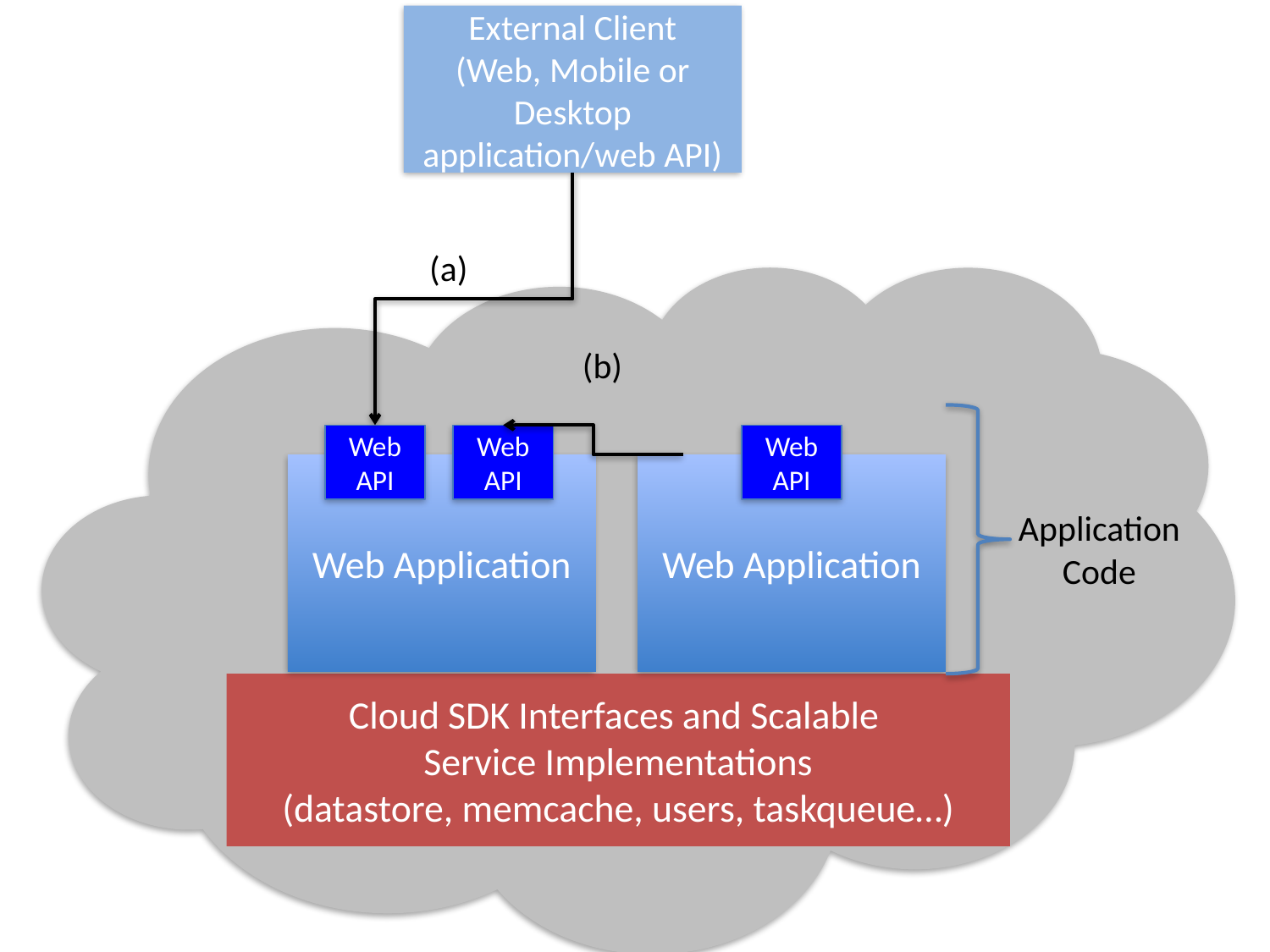

External Client
(Web, Mobile or Desktop application/web API)
(a)

(b)
Web API
Web API
Web API
Web Application
Web Application
Cloud SDK Interfaces and Scalable
Service Implementations
(datastore, memcache, users, taskqueue…)

Application
Code